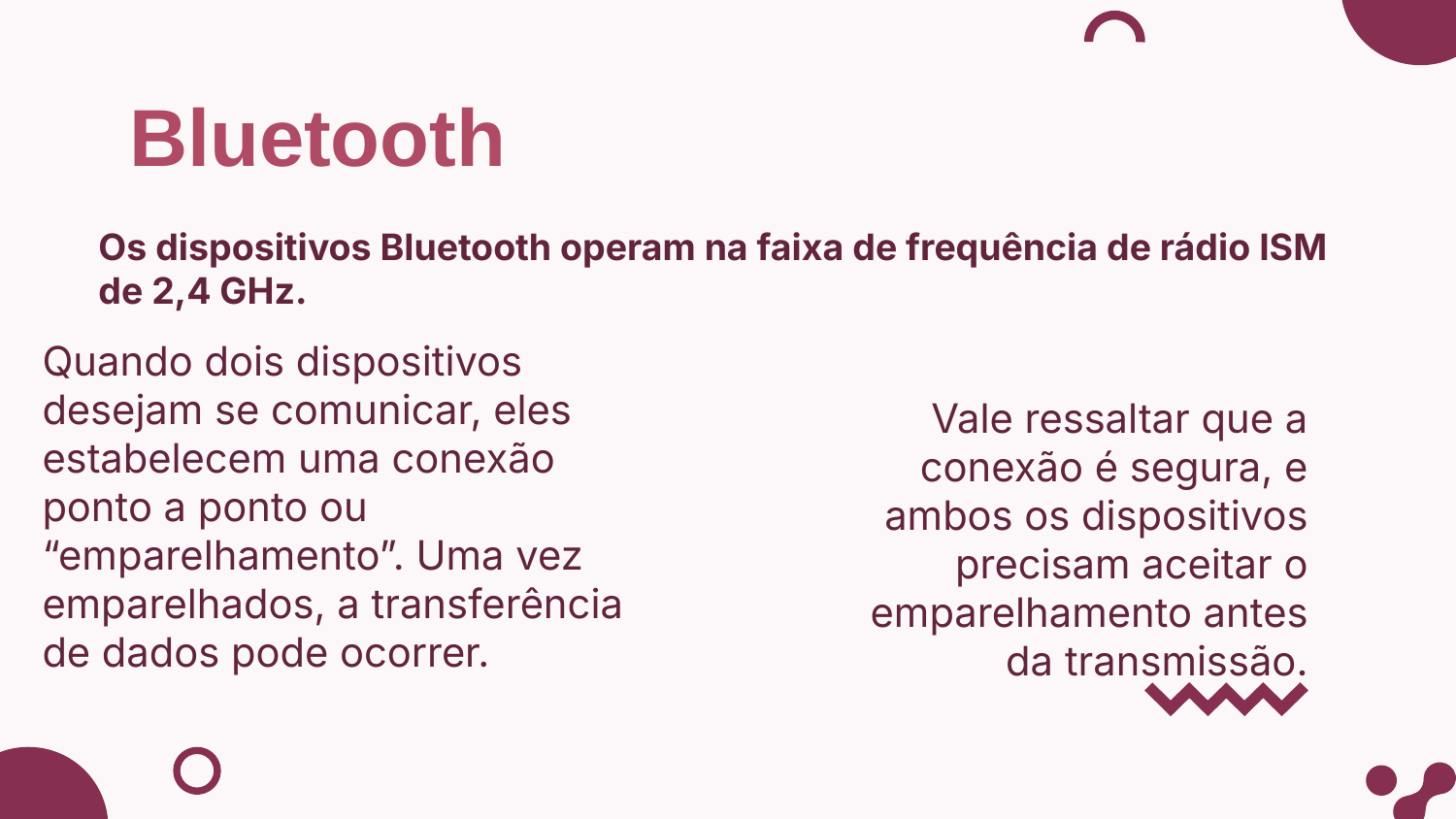

# Bluetooth
Os dispositivos Bluetooth operam na faixa de frequência de rádio ISM de 2,4 GHz.
Quando dois dispositivos desejam se comunicar, eles estabelecem uma conexão ponto a ponto ou “emparelhamento”. Uma vez emparelhados, a transferência de dados pode ocorrer.

Vale ressaltar que a conexão é segura, e ambos os dispositivos precisam aceitar o emparelhamento antes da transmissão.